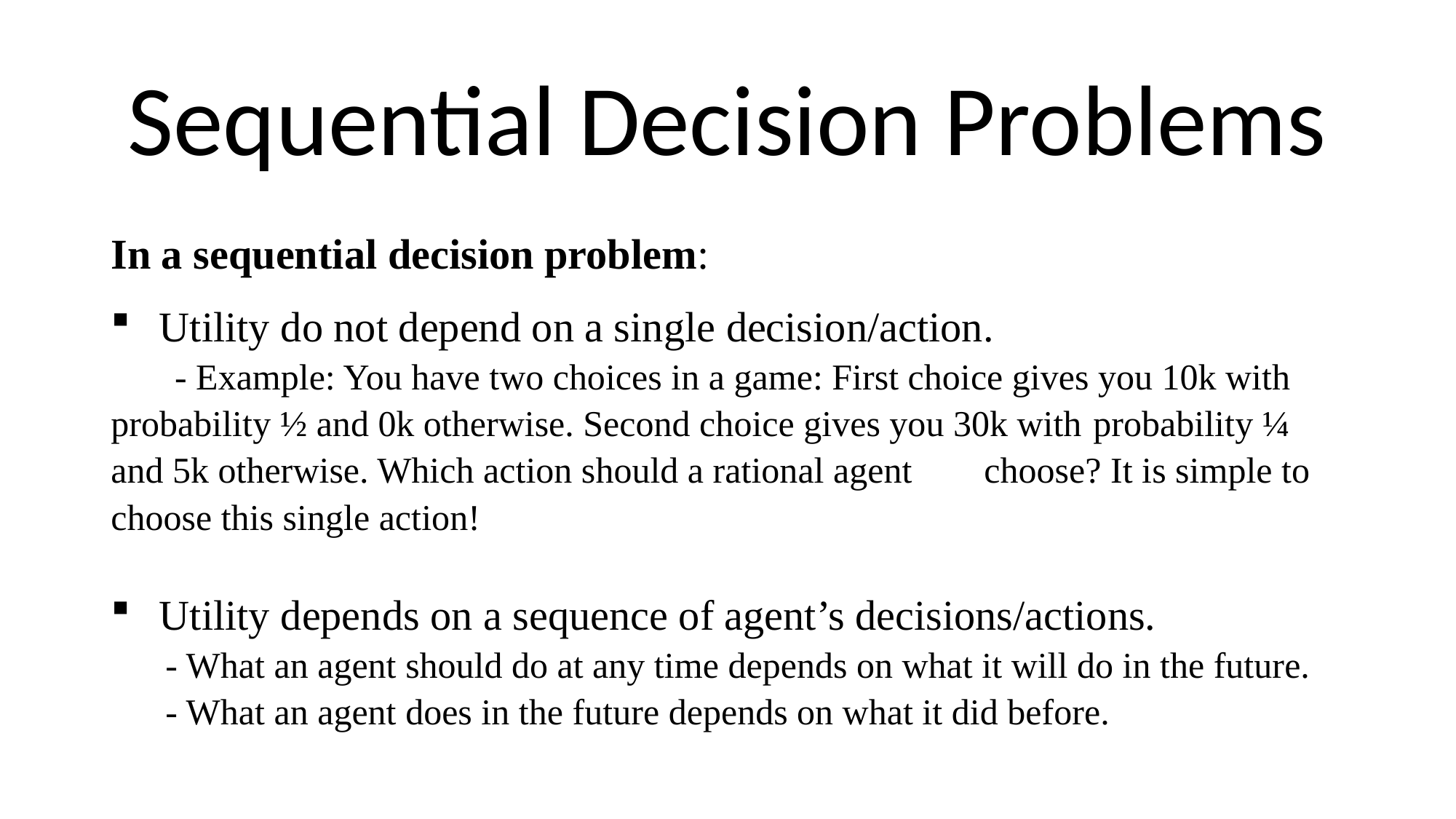

# Sequential Decision Problems
In a sequential decision problem:
  Utility do not depend on a single decision/action.
       - Example: You have two choices in a game: First choice gives you 10k with 	probability ½ and 0k otherwise. Second choice gives you 30k with 	probability ¼ and 5k otherwise. Which action should a rational agent 	choose? It is simple to choose this single action!

  Utility depends on a sequence of agent’s decisions/actions.
- What an agent should do at any time depends on what it will do in the future.
- What an agent does in the future depends on what it did before.